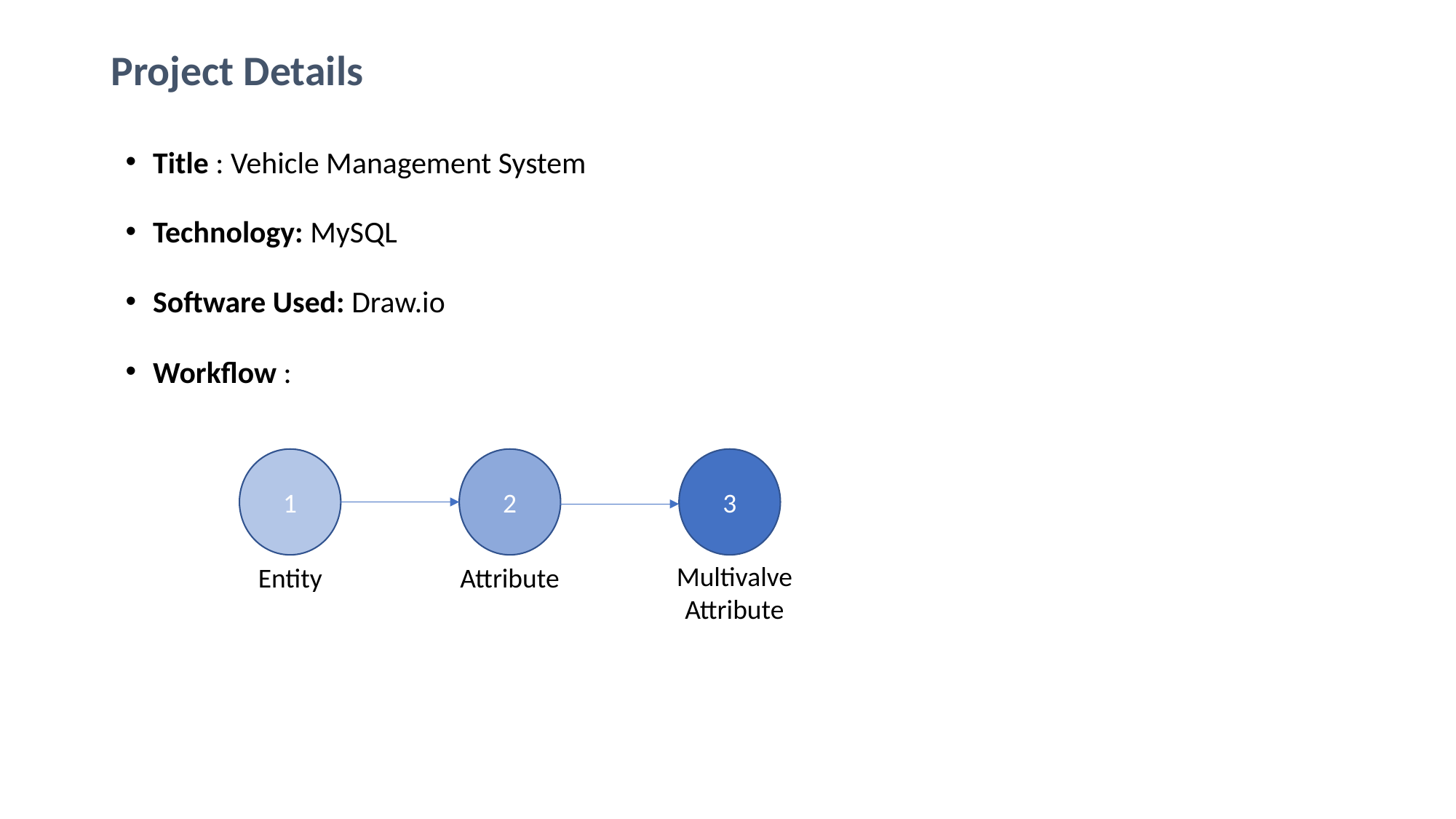

# Project Details
Title : Vehicle Management System
Technology: MySQL
Software Used: Draw.io
Workflow :

1
2
3
Multivalve Attribute
Entity
Attribute